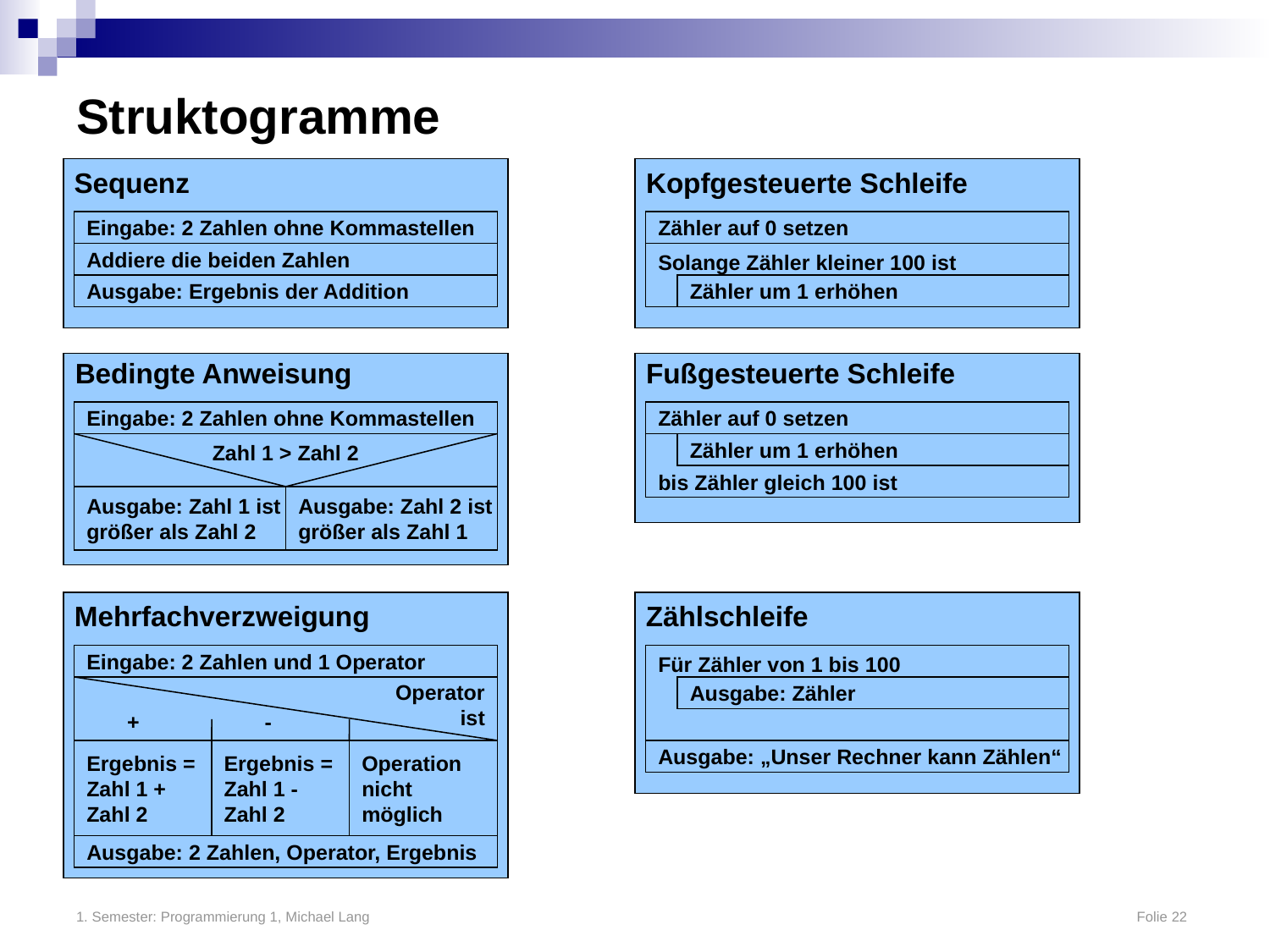

# Struktogramme

Sequenz
Eingabe: 2 Zahlen ohne Kommastellen
Addiere die beiden Zahlen
Ausgabe: Ergebnis der Addition

Kopfgesteuerte Schleife
Zähler auf 0 setzen
Solange Zähler kleiner 100 ist
Zähler um 1 erhöhen
Bedingte Anweisung

Eingabe: 2 Zahlen ohne Kommastellen
Zahl 1 > Zahl 2

Ausgabe: Zahl 1 ist
größer als Zahl 2
Ausgabe: Zahl 2 ist
größer als Zahl 1
Fußgesteuerte Schleife

Zähler auf 0 setzen
bis Zähler gleich 100 ist
Zähler um 1 erhöhen

Mehrfachverzweigung
Eingabe: 2 Zahlen und 1 Operator
Operator
ist

+
-

Ergebnis =
Zahl 1 +
Zahl 2
Ergebnis =
Zahl 1 -
Zahl 2
Operation
nicht
möglich
Ausgabe: 2 Zahlen, Operator, Ergebnis

Zählschleife
Für Zähler von 1 bis 100
Ausgabe: Zähler
Ausgabe: „Unser Rechner kann Zählen“
1. Semester: Programmierung 1, Michael Lang	Folie 22